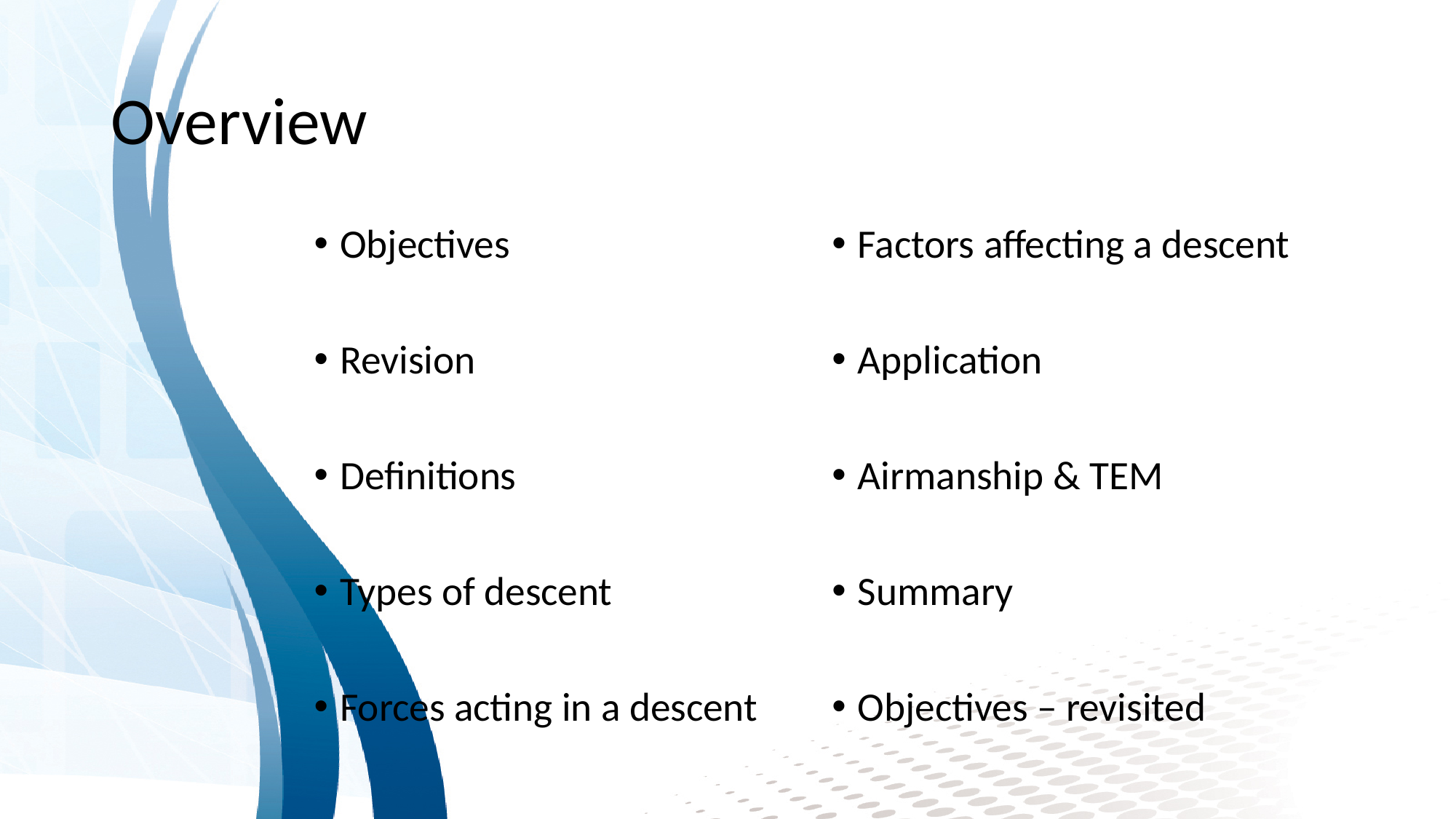

# Overview
Objectives

Revision

Definitions

Types of descent

Forces acting in a descent

Factors affecting a descent

Application

Airmanship & TEM

Summary

Objectives – revisited